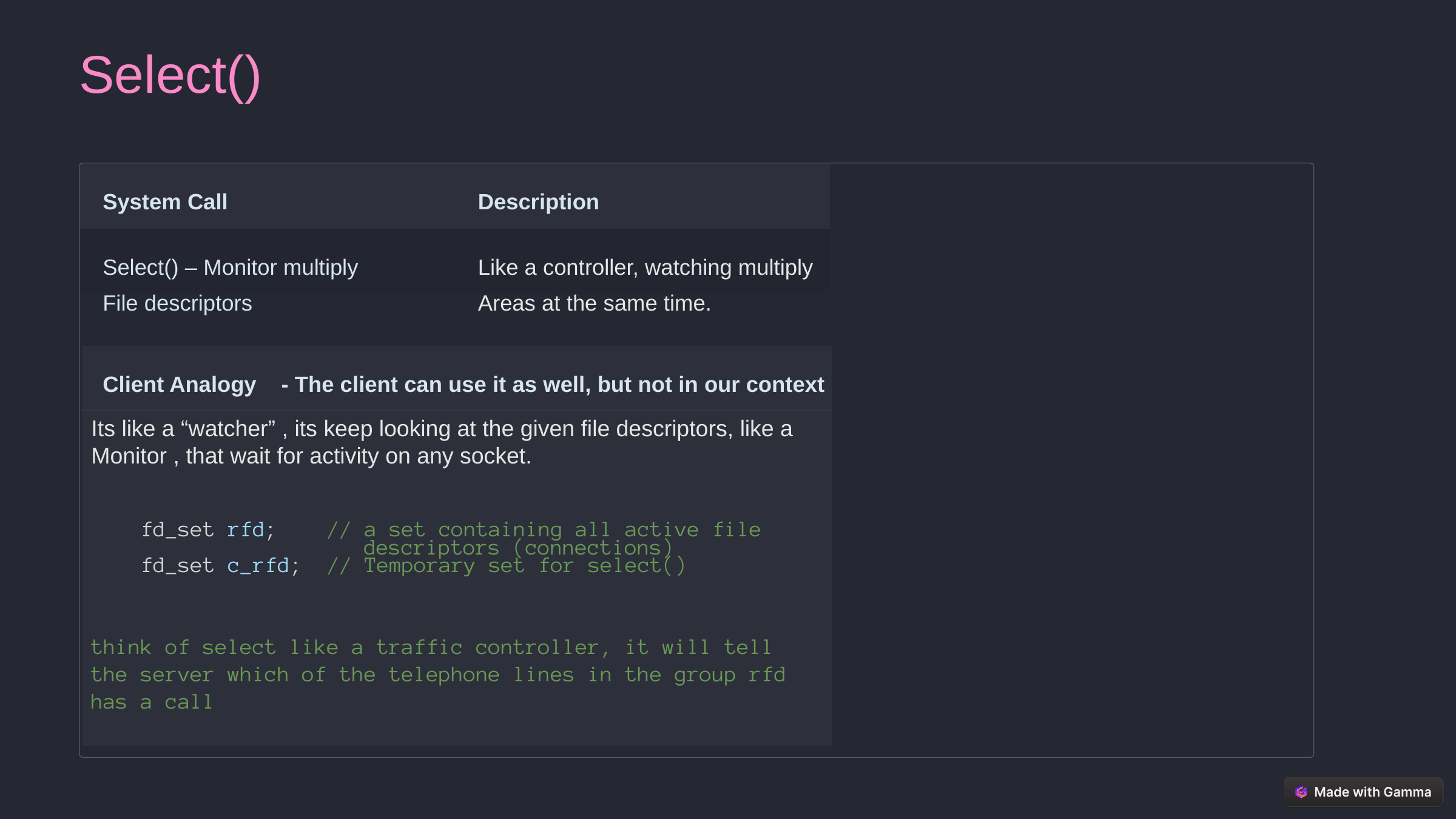

Select()

System Call
Description

Select() – Monitor multiply
File descriptors
Like a controller, watching multiply
Areas at the same time.

Client Analogy    - The client can use it as well, but not in our context

Its like a “watcher” , its keep looking at the given file descriptors, like a
Monitor , that wait for activity on any socket.

    fd_set rfd;    // a set containing all active file 				descriptors (connections)
    fd_set c_rfd;  // Temporary set for select()

think of select like a traffic controller, it will tell the server which of the telephone lines in the group rfd has a call